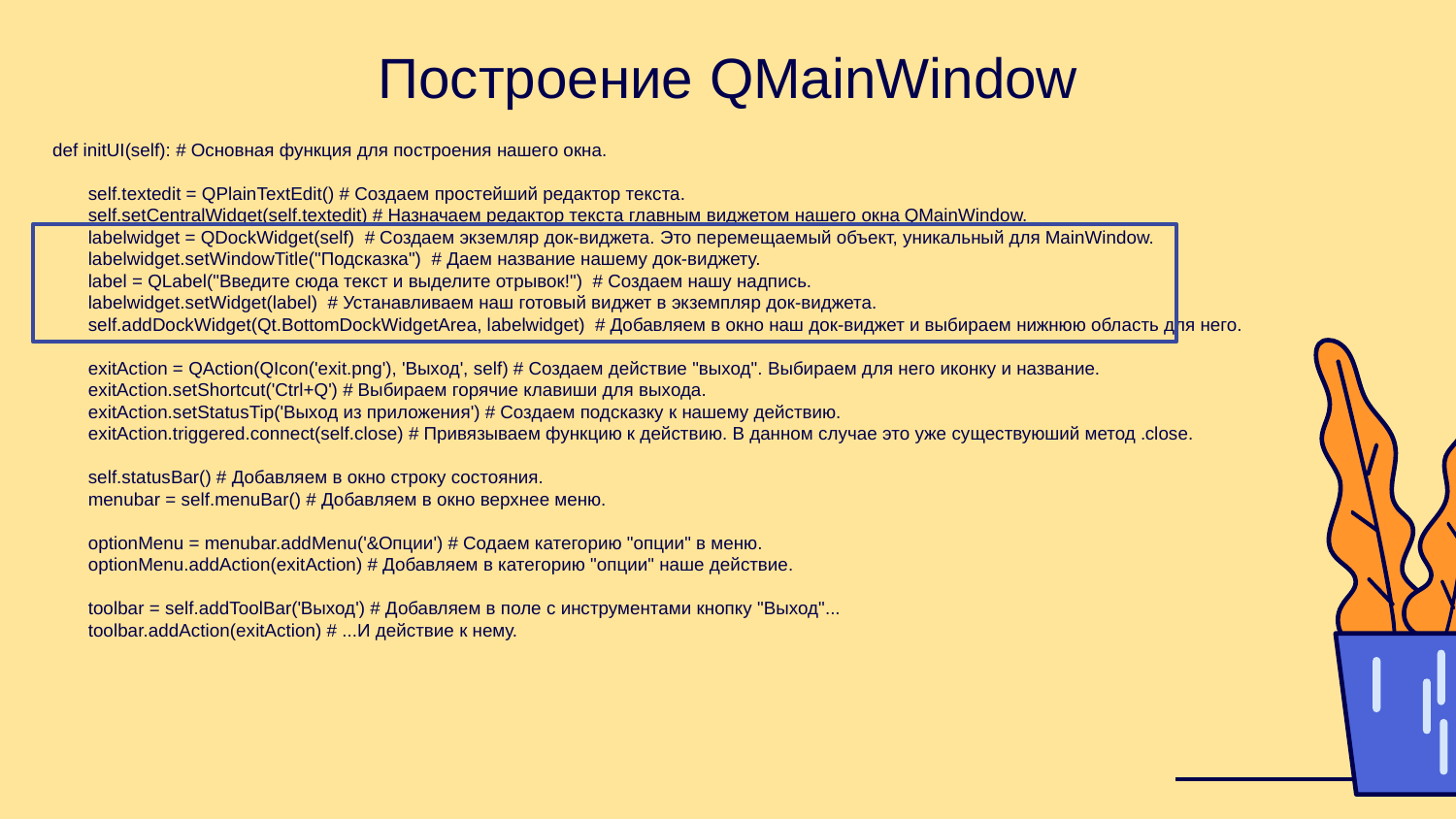

# Построение QMainWindow
 def initUI(self): # Основная функция для построения нашего окна.

        self.textedit = QPlainTextEdit() # Создаем простейший редактор текста.
        self.setCentralWidget(self.textedit) # Назначаем редактор текста главным виджетом нашего окна QMainWindow.
        labelwidget = QDockWidget(self)  # Создаем экземляр док-виджета. Это перемещаемый объект, уникальный для MainWindow.
        labelwidget.setWindowTitle("Подсказка")  # Даем название нашему док-виджету.
        label = QLabel("Введите сюда текст и выделите отрывок!")  # Создаем нашу надпись.
        labelwidget.setWidget(label)  # Устанавливаем наш готовый виджет в экземпляр док-виджета.
        self.addDockWidget(Qt.BottomDockWidgetArea, labelwidget)  # Добавляем в окно наш док-виджет и выбираем нижнюю область для него.

        exitAction = QAction(QIcon('exit.png'), 'Выход', self) # Создаем действие "выход". Выбираем для него иконку и название.
        exitAction.setShortcut('Ctrl+Q') # Выбираем горячие клавиши для выхода.
        exitAction.setStatusTip('Выход из приложения') # Создаем подсказку к нашему действию.
        exitAction.triggered.connect(self.close) # Привязываем функцию к действию. В данном случае это уже существуюший метод .close.

        self.statusBar() # Добавляем в окно строку состояния.
        menubar = self.menuBar() # Добавляем в окно верхнее меню.

        optionMenu = menubar.addMenu('&Опции') # Содаем категорию "опции" в меню.
        optionMenu.addAction(exitAction) # Добавляем в категорию "опции" наше действие.

        toolbar = self.addToolBar('Выход') # Добавляем в поле с инструментами кнопку "Выход"...
        toolbar.addAction(exitAction) # ...И действие к нему.